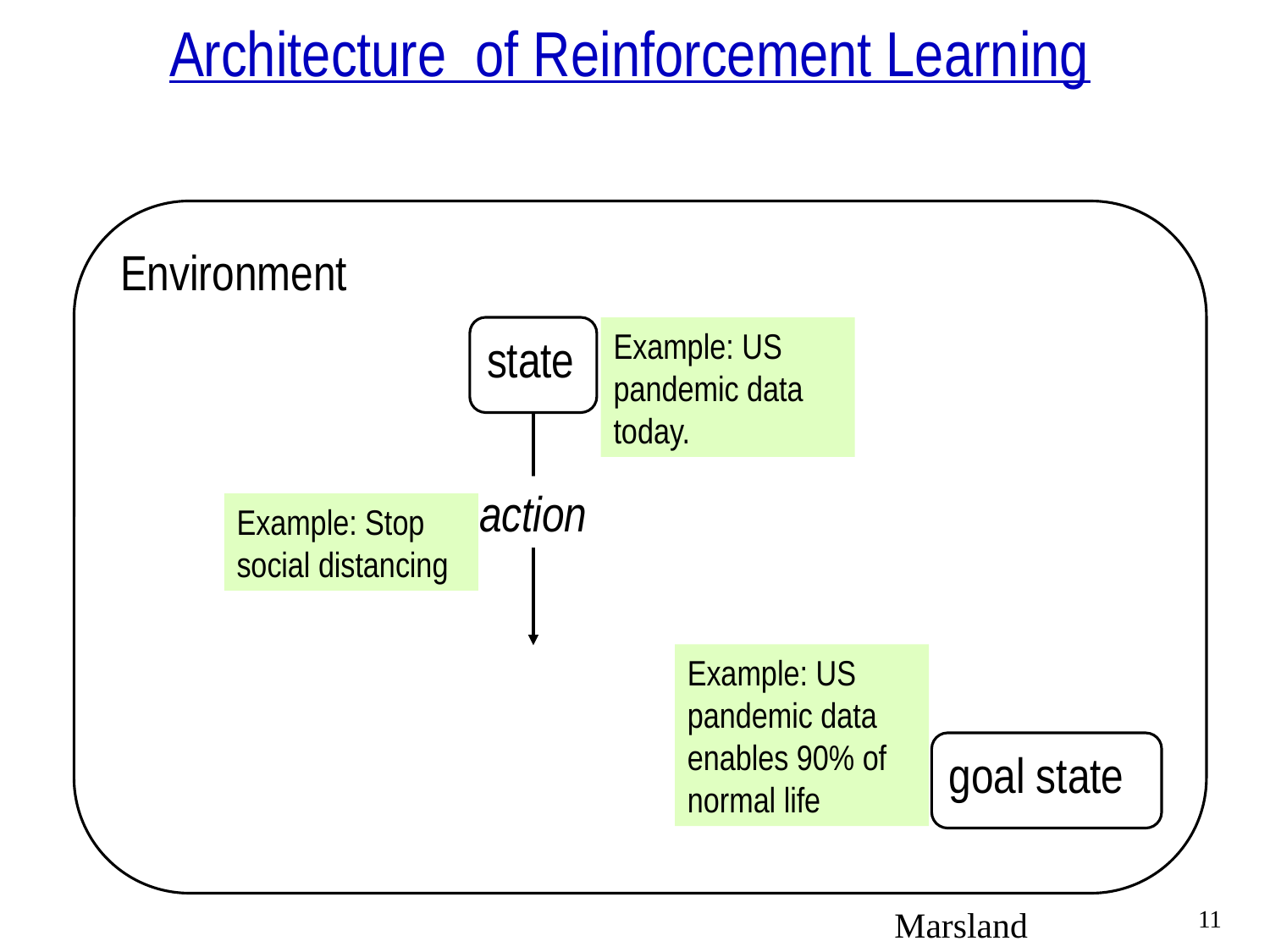

# Architecture  of Reinforcement Learning
Environment
state
Example: US pandemic data
today.
action
Example: Stop social distancing
Example: US pandemic data
enables 90% of normal life
goal state
Marsland